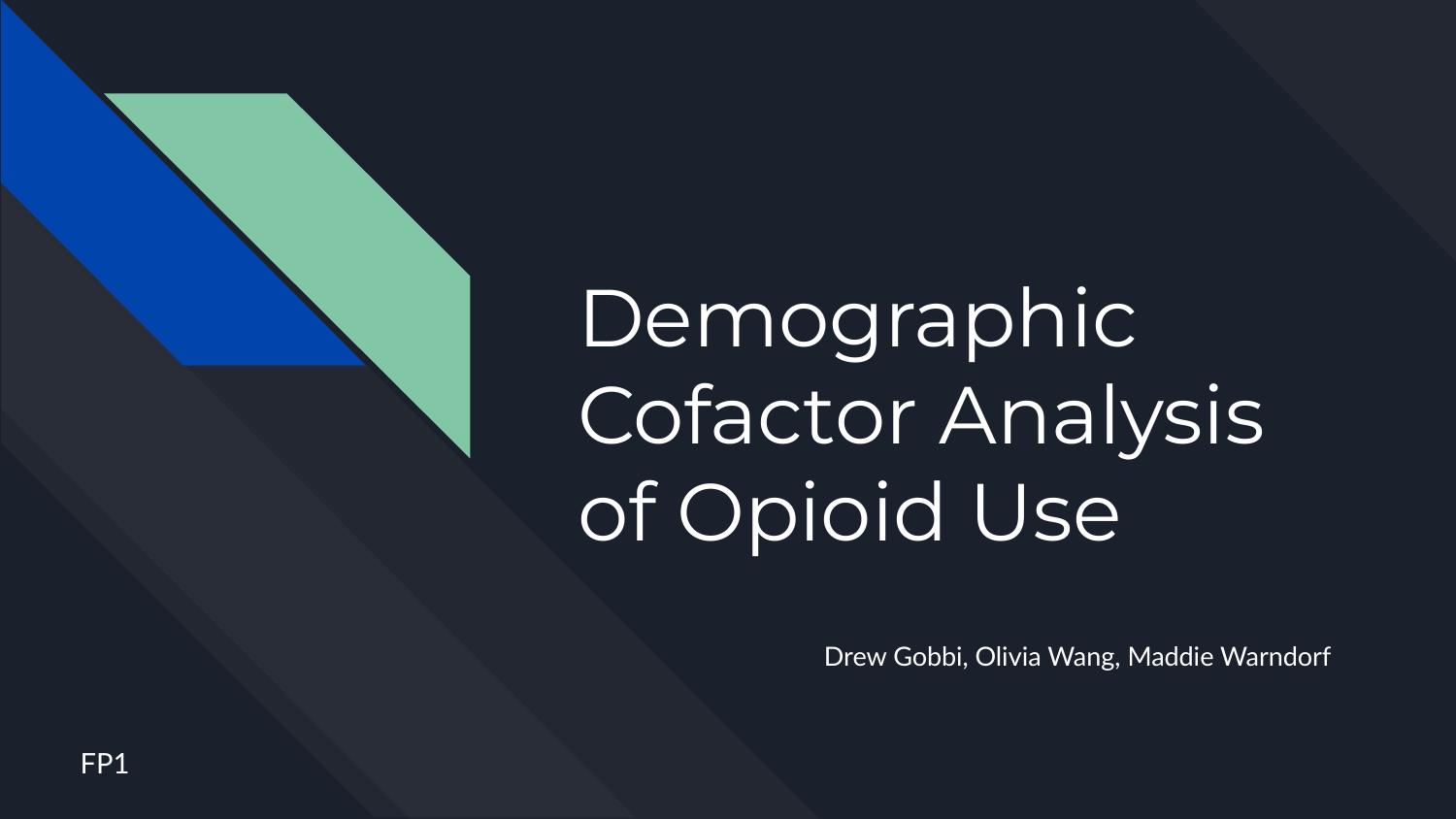

# Demographic Cofactor Analysis of Opioid Use

Drew Gobbi, Olivia Wang, Maddie Warndorf
FP1